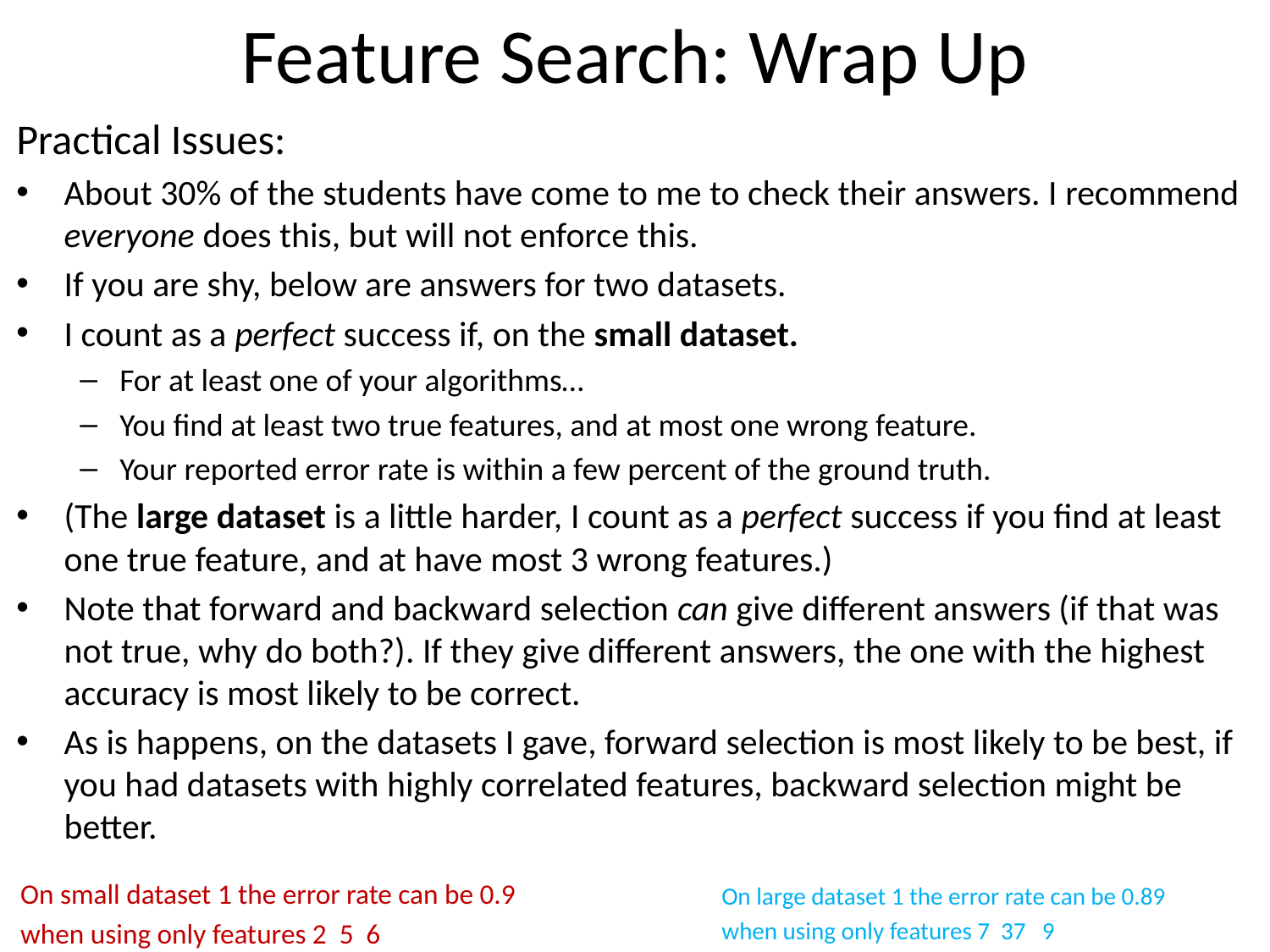

# Feature Search: Wrap Up
Practical Issues:
About 30% of the students have come to me to check their answers. I recommend everyone does this, but will not enforce this.
If you are shy, below are answers for two datasets.
I count as a perfect success if, on the small dataset.
For at least one of your algorithms…
You find at least two true features, and at most one wrong feature.
Your reported error rate is within a few percent of the ground truth.
(The large dataset is a little harder, I count as a perfect success if you find at least one true feature, and at have most 3 wrong features.)
Note that forward and backward selection can give different answers (if that was not true, why do both?). If they give different answers, the one with the highest accuracy is most likely to be correct.
As is happens, on the datasets I gave, forward selection is most likely to be best, if you had datasets with highly correlated features, backward selection might be better.

On small dataset 1 the error rate can be 0.9
when using only features 2  5  6
On large dataset 1 the error rate can be 0.89
when using only features 7  37   9